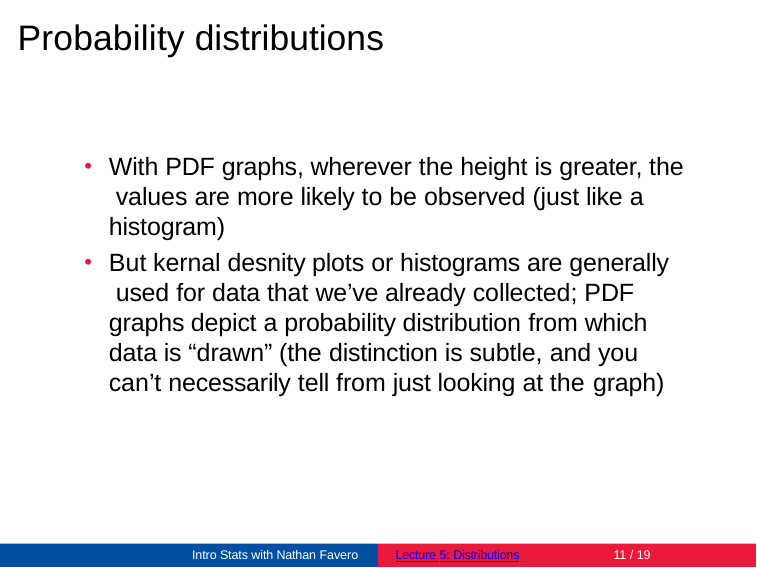

# Probability distributions
With PDF graphs, wherever the height is greater, the  values are more likely to be observed (just like a  histogram)
But kernal desnity plots or histograms are generally  used for data that we’ve already collected; PDF  graphs depict a probability distribution from which  data is “drawn” (the distinction is subtle, and you  can’t necessarily tell from just looking at the graph)

Intro Stats with Nathan Favero
Lecture 5: Distributions
11 / 19